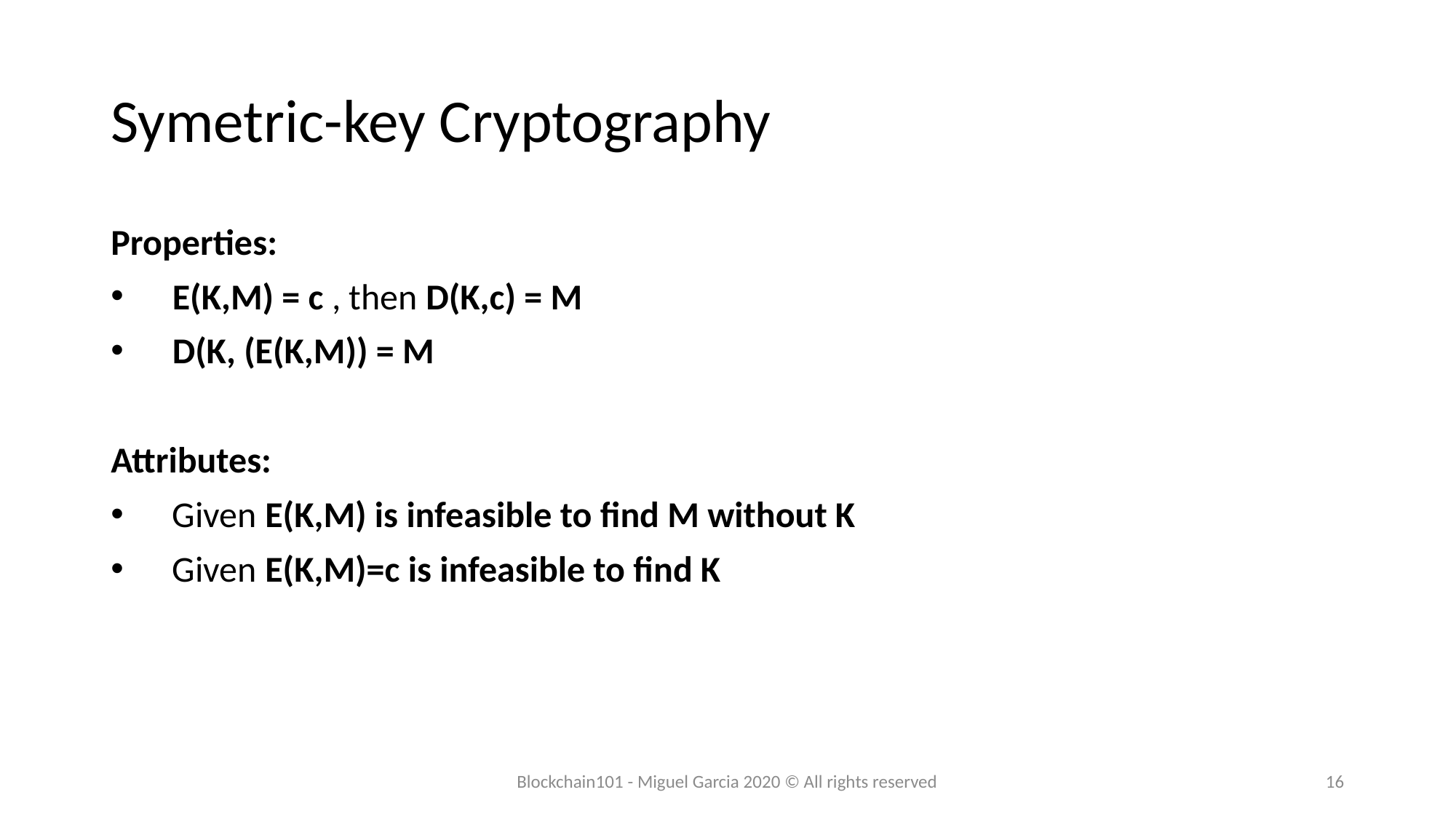

# Symetric-key Cryptography
Properties:
E(K,M) = c , then D(K,c) = M
D(K, (E(K,M)) = M

Attributes:
Given E(K,M) is infeasible to find M without K
Given E(K,M)=c is infeasible to find K
Blockchain101 - Miguel Garcia 2020 © All rights reserved
16